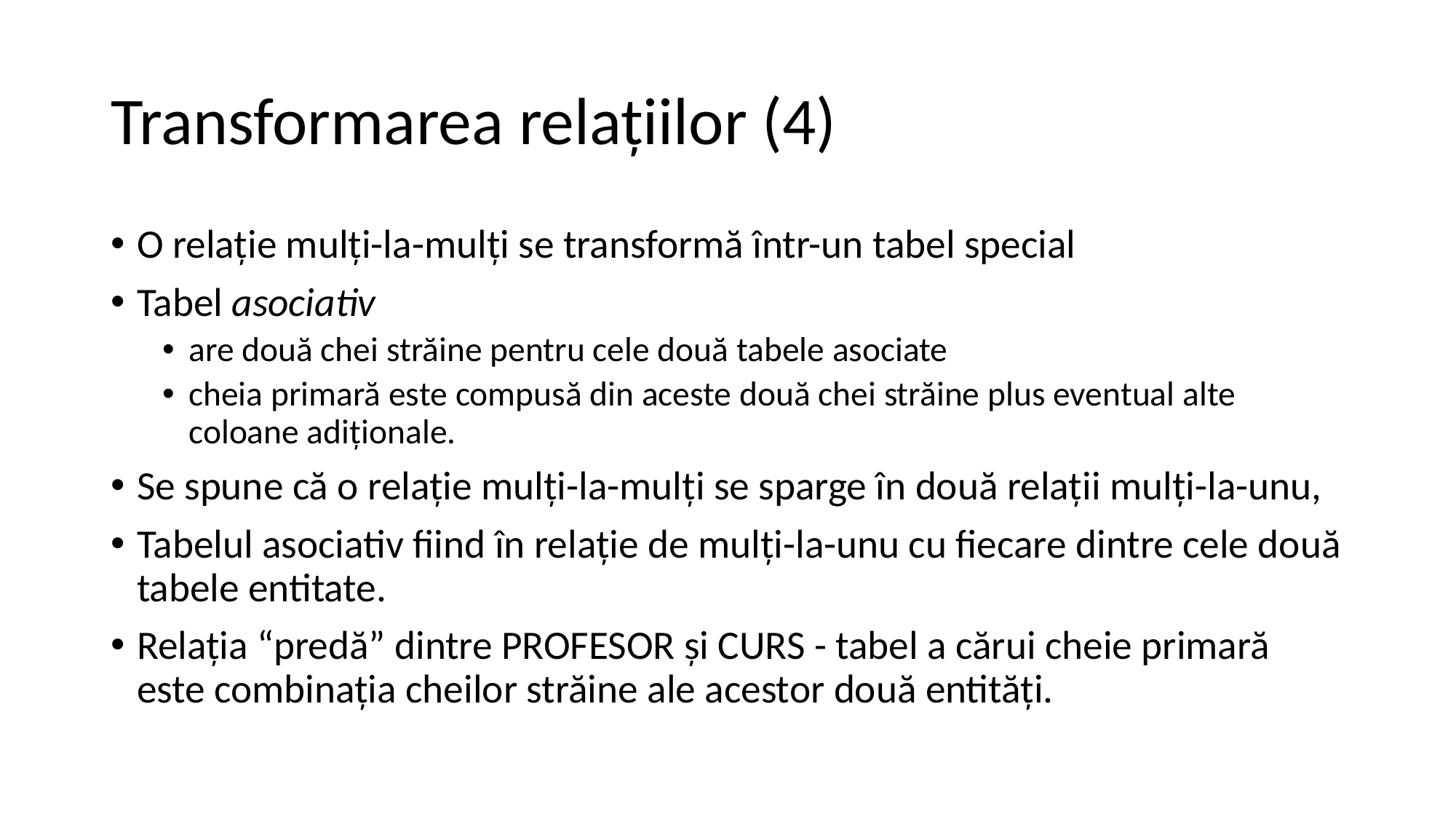

# Transformarea relaţiilor (4)
O relaţie mulţi-la-mulţi se transformă într-un tabel special
Tabel asociativ
are două chei străine pentru cele două tabele asociate
cheia primară este compusă din aceste două chei străine plus eventual alte coloane adiţionale.
Se spune că o relaţie mulţi-la-mulţi se sparge în două relaţii mulţi-la-unu,
Tabelul asociativ fiind în relaţie de mulţi-la-unu cu fiecare dintre cele două tabele entitate.
Relaţia “predă” dintre PROFESOR şi CURS - tabel a cărui cheie primară este combinaţia cheilor străine ale acestor două entităţi.